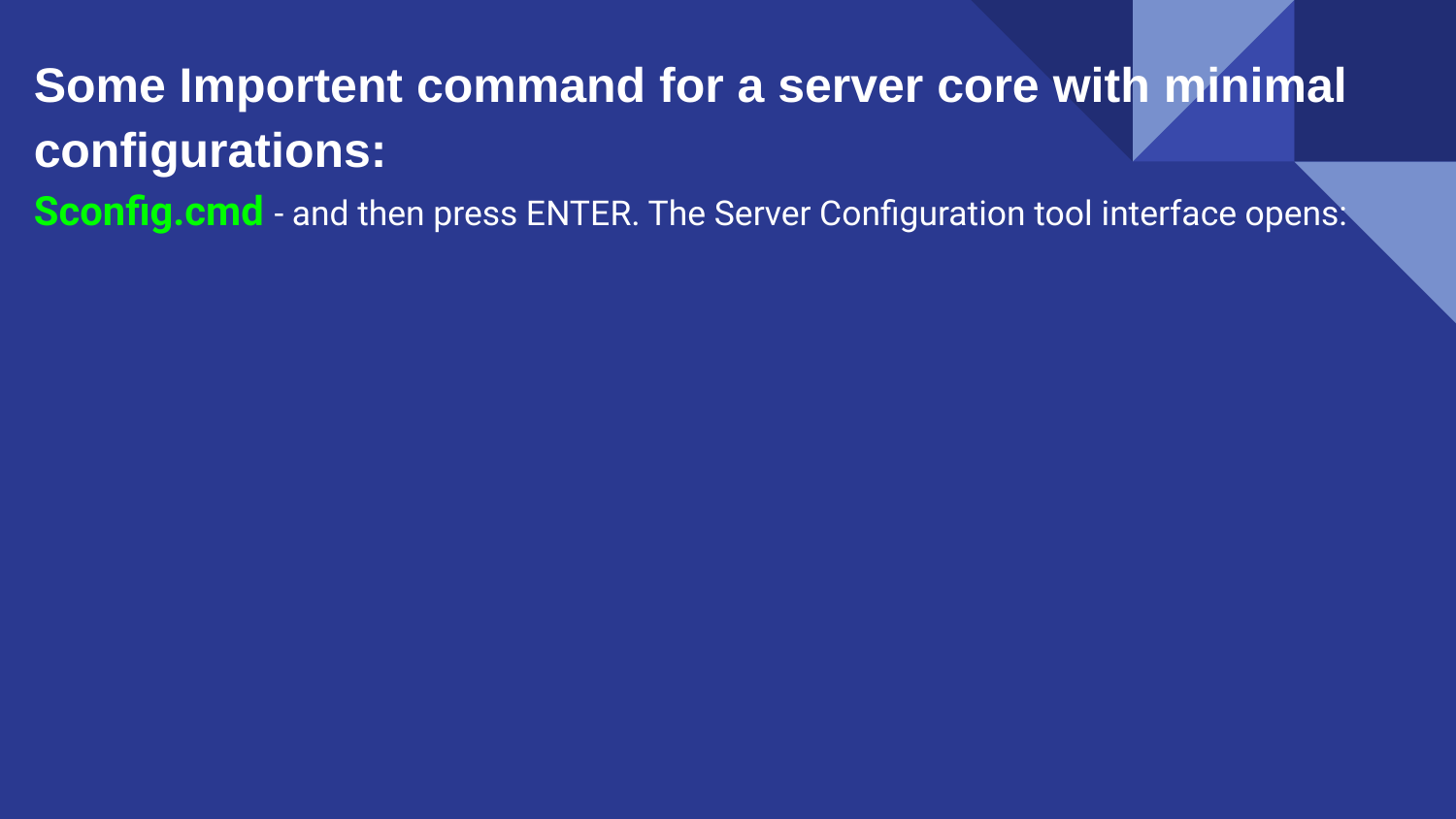

# Some Importent command for a server core with minimal configurations:
Sconfig.cmd - and then press ENTER. The Server Configuration tool interface opens: